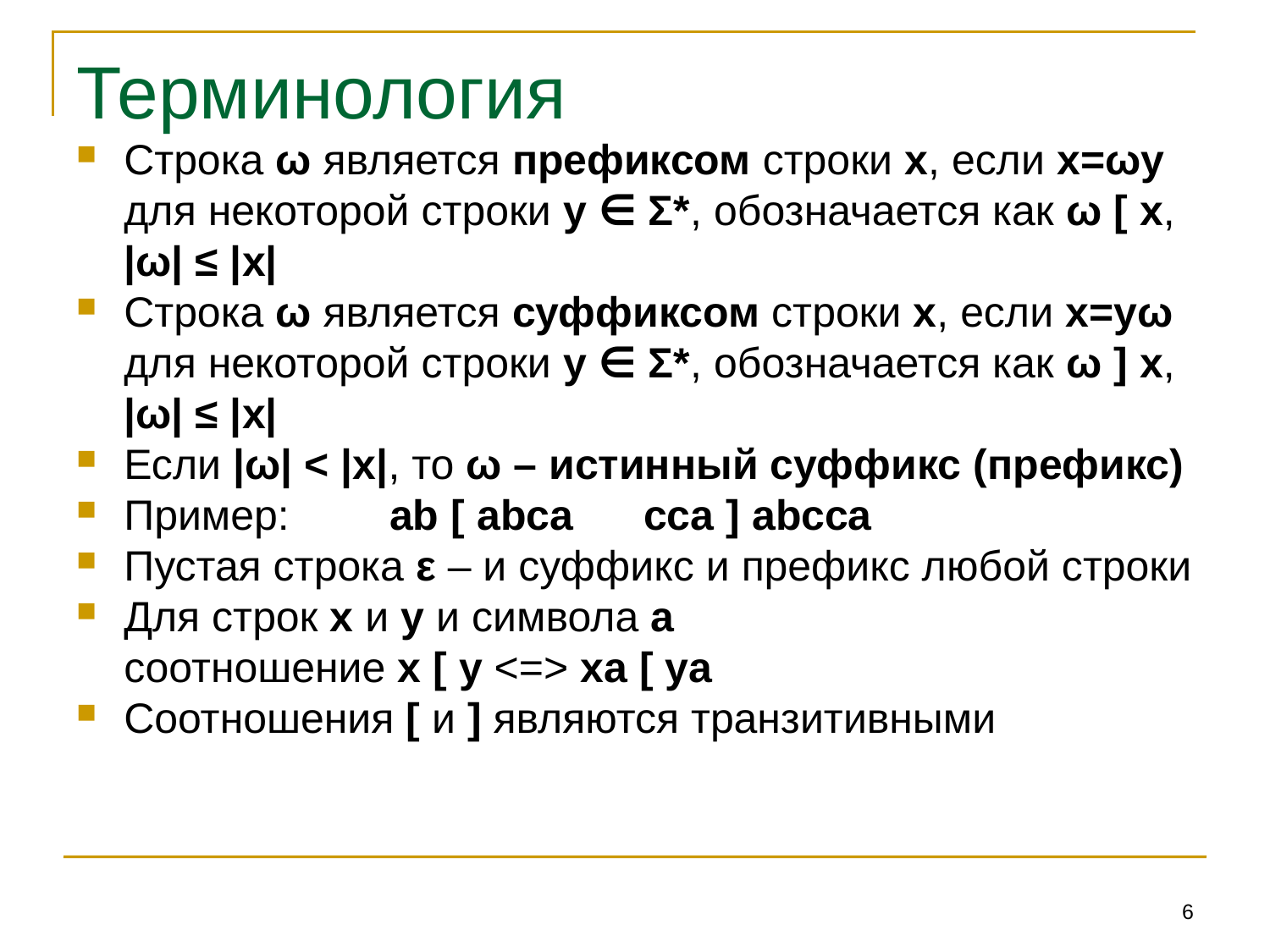

# Терминология
Строка ω является префиксом строки x, если x=ωy для некоторой строки y ∈ Σ*, обозначается как ω [ x, |ω| ≤ |x|
Строка ω является суффиксом строки x, если x=yω для некоторой строки y ∈ Σ*, обозначается как ω ] x, |ω| ≤ |x|
Если |ω| < |x|, то ω – истинный суффикс (префикс)
Пример:	 ab [ abca	 cca ] abcca
Пустая строка ε – и суффикс и префикс любой строки
Для строк x и y и символа a
	соотношение x [ y <=> xa [ ya
Соотношения [ и ] являются транзитивными

6